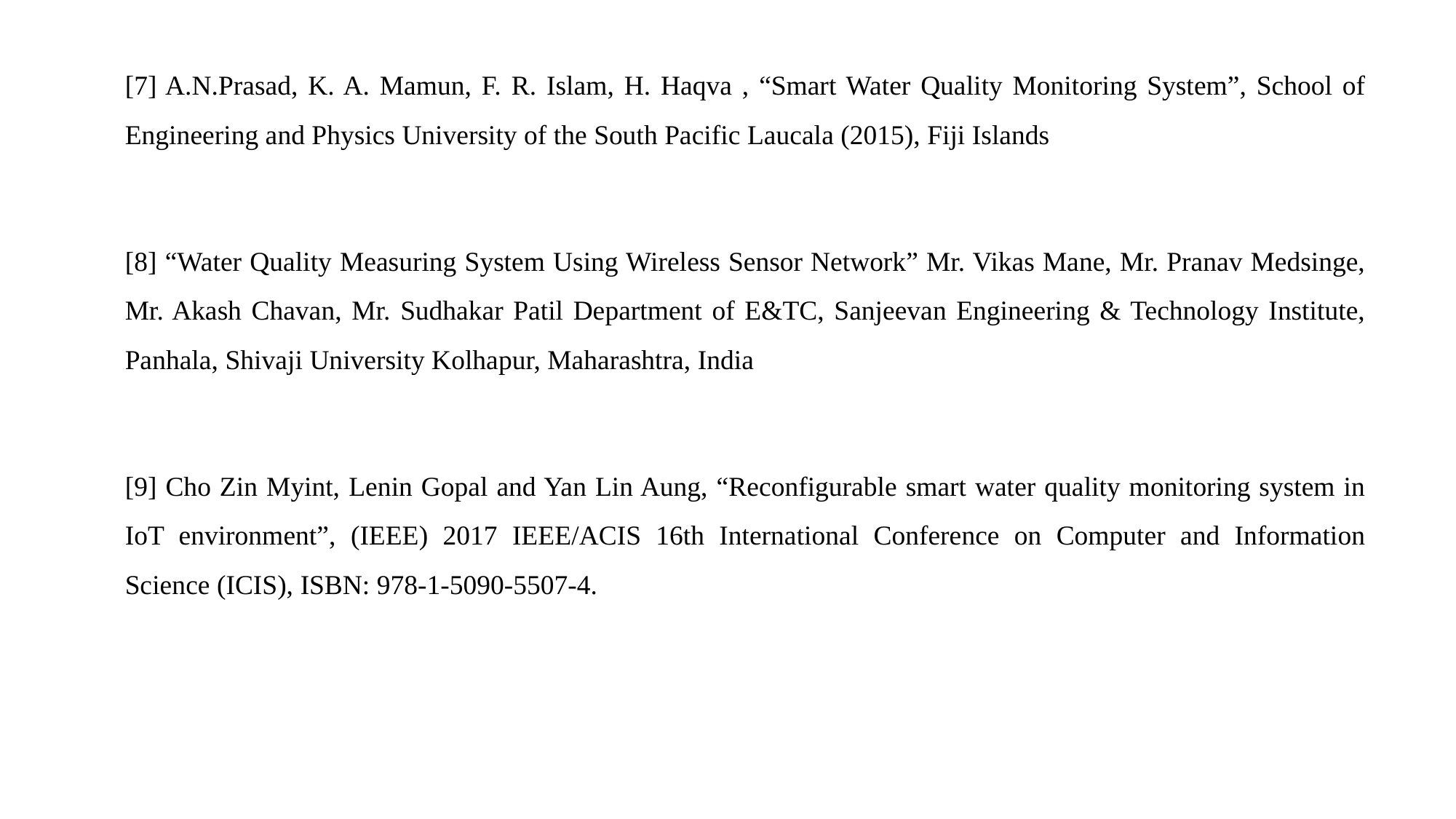

[7] A.N.Prasad, K. A. Mamun, F. R. Islam, H. Haqva , “Smart Water Quality Monitoring System”, School of Engineering and Physics University of the South Pacific Laucala (2015), Fiji Islands

[8] “Water Quality Measuring System Using Wireless Sensor Network” Mr. Vikas Mane, Mr. Pranav Medsinge, Mr. Akash Chavan, Mr. Sudhakar Patil Department of E&TC, Sanjeevan Engineering & Technology Institute, Panhala, Shivaji University Kolhapur, Maharashtra, India

[9] Cho Zin Myint, Lenin Gopal and Yan Lin Aung, “Reconfigurable smart water quality monitoring system in IoT environment”, (IEEE) 2017 IEEE/ACIS 16th International Conference on Computer and Information Science (ICIS), ISBN: 978-1-5090-5507-4.